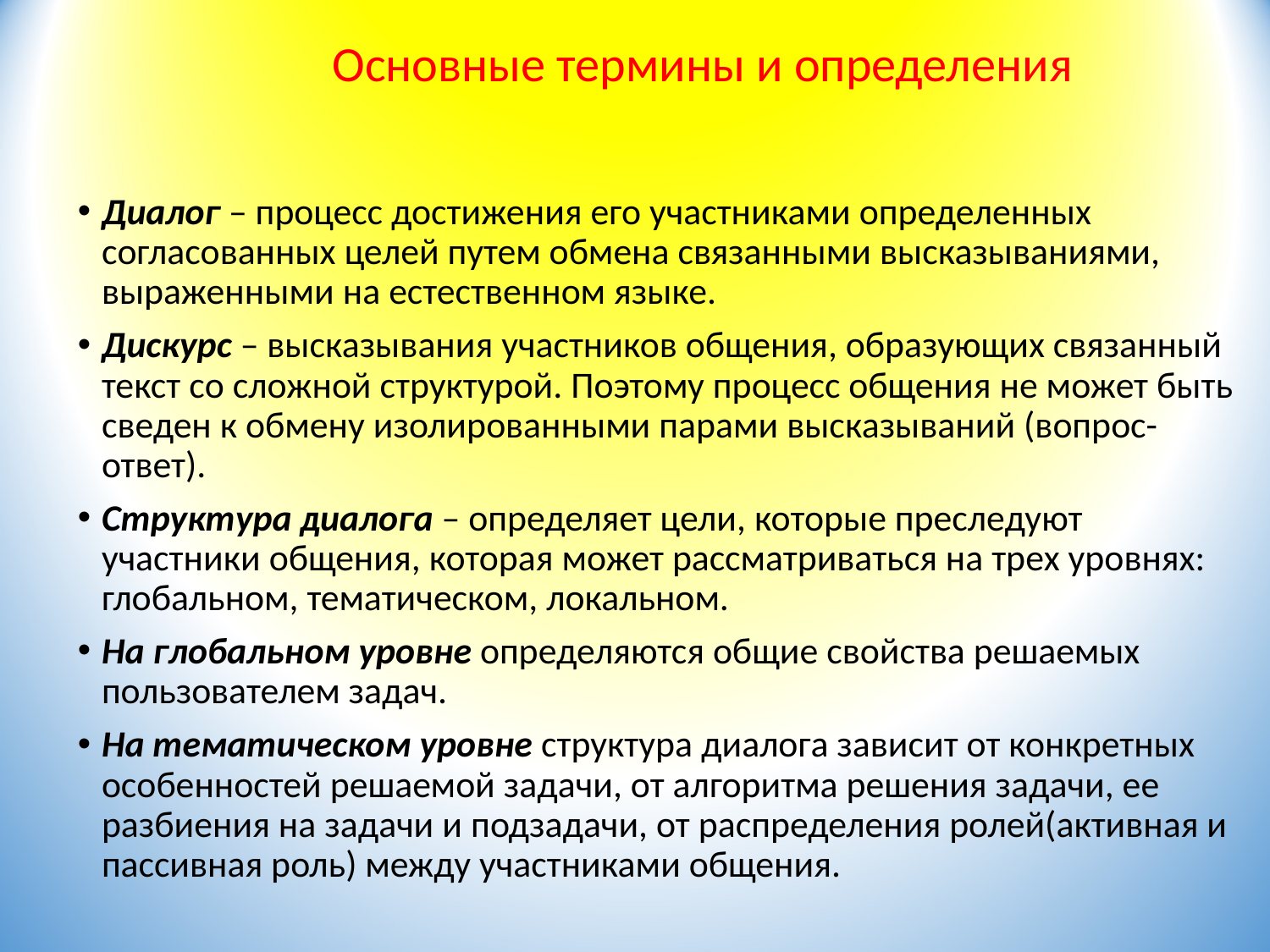

# Основные термины и определения
Диалог – процесс достижения его участниками определенных согласованных целей путем обмена связанными высказываниями, выраженными на естественном языке.
Дискурс – высказывания участников общения, образующих связанный текст со сложной структурой. Поэтому процесс общения не может быть сведен к обмену изолированными парами высказываний (вопрос-ответ).
Структура диалога – определяет цели, которые преследуют участники общения, которая может рассматриваться на трех уровнях: глобальном, тематическом, локальном.
На глобальном уровне определяются общие свойства решаемых пользователем задач.
На тематическом уровне структура диалога зависит от конкретных особенностей решаемой задачи, от алгоритма решения задачи, ее разбиения на задачи и подзадачи, от распределения ролей(активная и пассивная роль) между участниками общения.